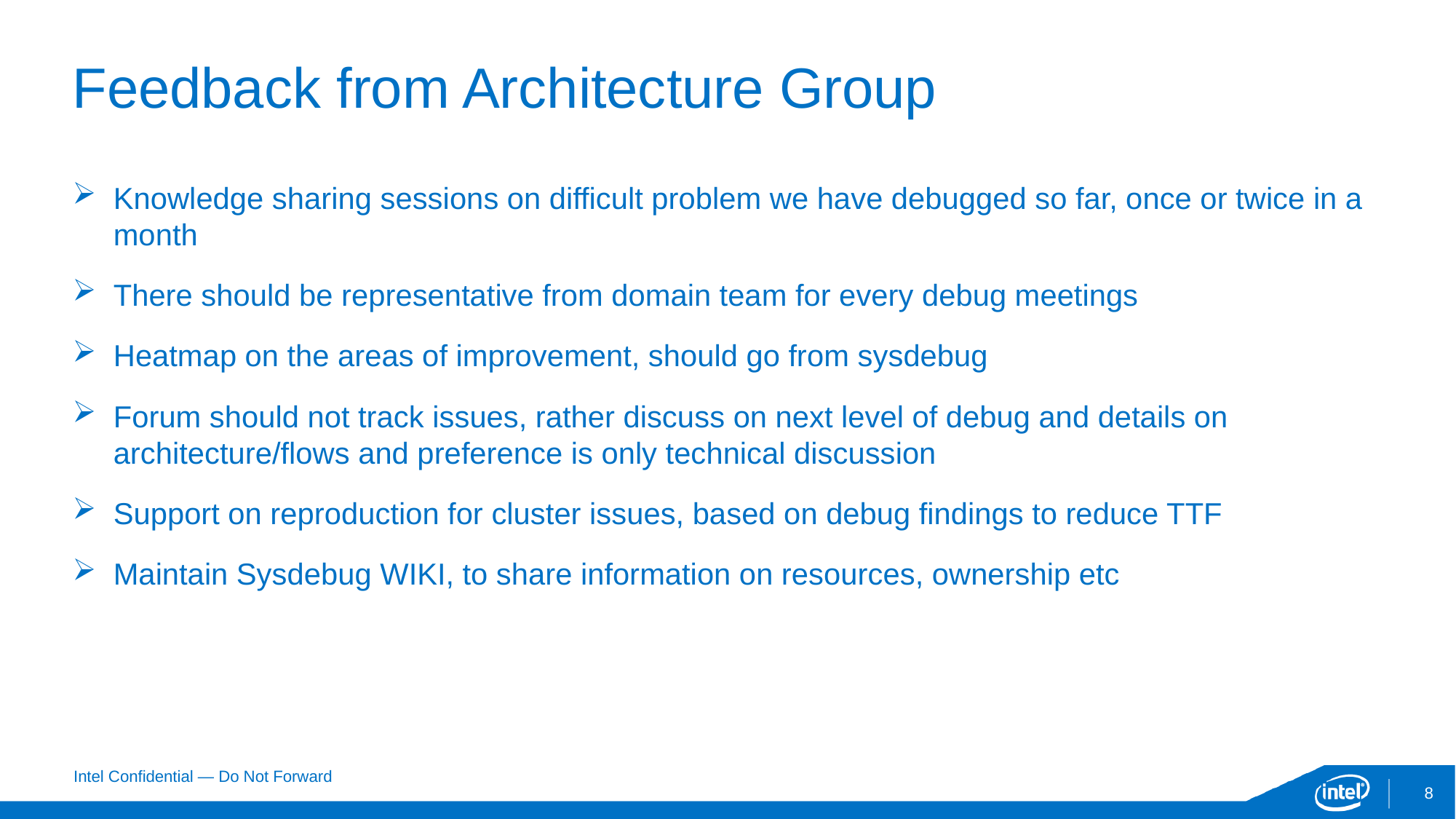

# Feedback from Architecture Group
Knowledge sharing sessions on difficult problem we have debugged so far, once or twice in a month
There should be representative from domain team for every debug meetings
Heatmap on the areas of improvement, should go from sysdebug
Forum should not track issues, rather discuss on next level of debug and details on architecture/flows and preference is only technical discussion
Support on reproduction for cluster issues, based on debug findings to reduce TTF
Maintain Sysdebug WIKI, to share information on resources, ownership etc
8